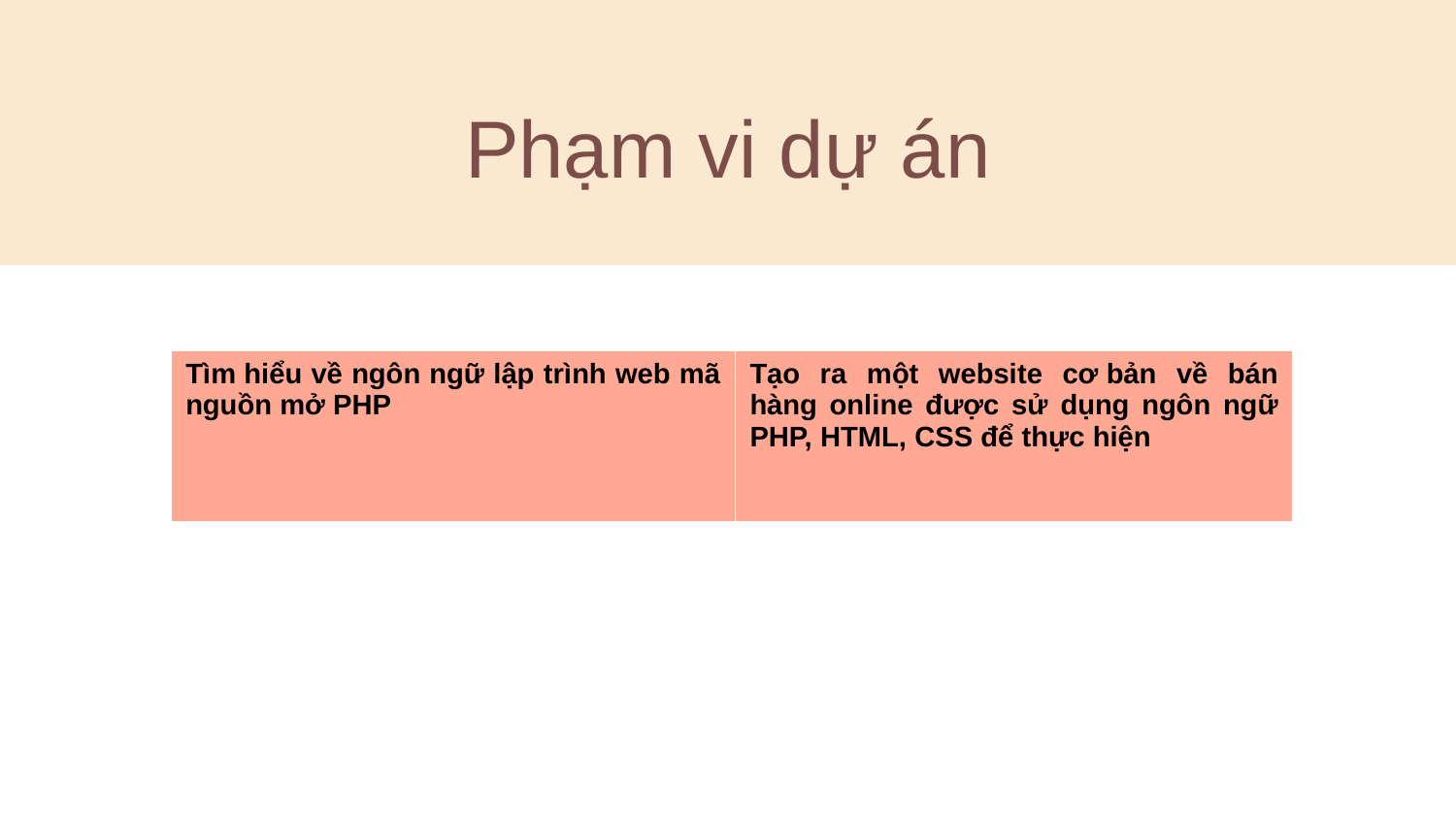

Phạm vi dự án
| Tìm hiểu về ngôn ngữ lập trình web mã nguồn mở PHP | Tạo ra một website cơ bản về bán hàng online được sử dụng ngôn ngữ PHP, HTML, CSS để thực hiện |
| --- | --- |